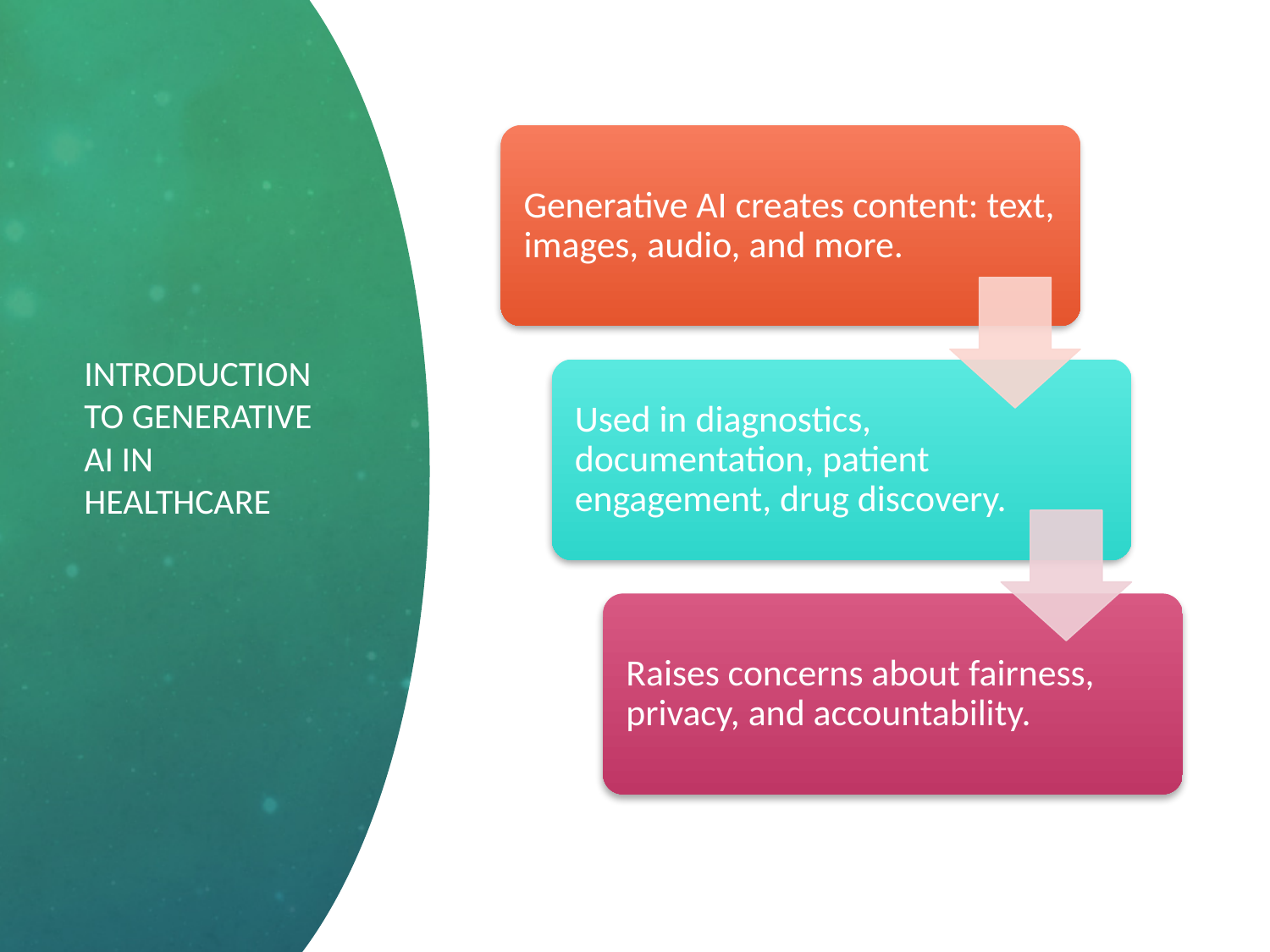

# Introduction to Generative AI in Healthcare
Generative AI creates content: text, images, audio, and more.
Used in diagnostics, documentation, patient engagement, drug discovery.
Raises concerns about fairness, privacy, and accountability.